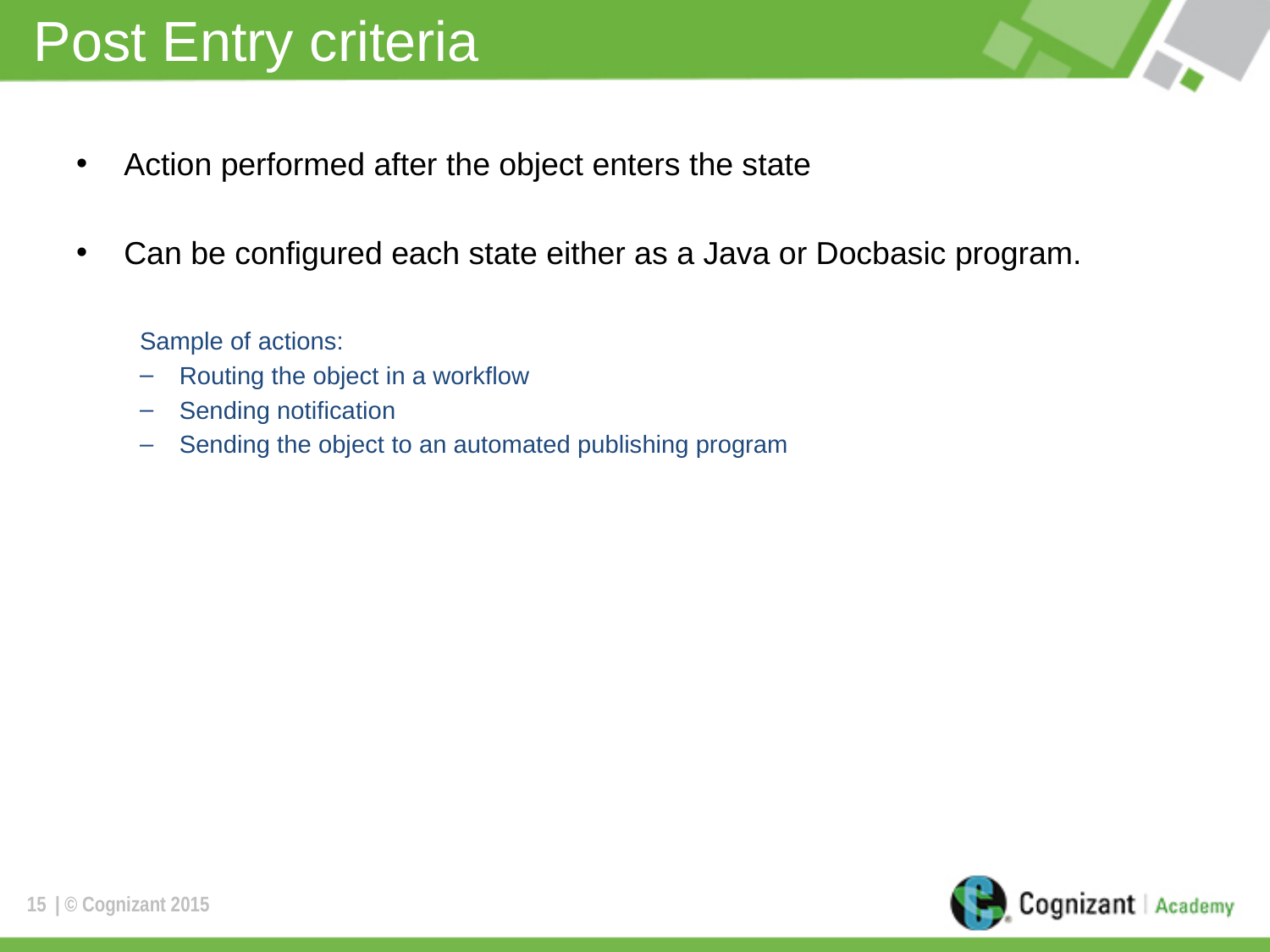

# Post Entry criteria
Action performed after the object enters the state

Can be configured each state either as a Java or Docbasic program.

Sample of actions:
Routing the object in a workflow
Sending notification
Sending the object to an automated publishing program
15
| © Cognizant 2015